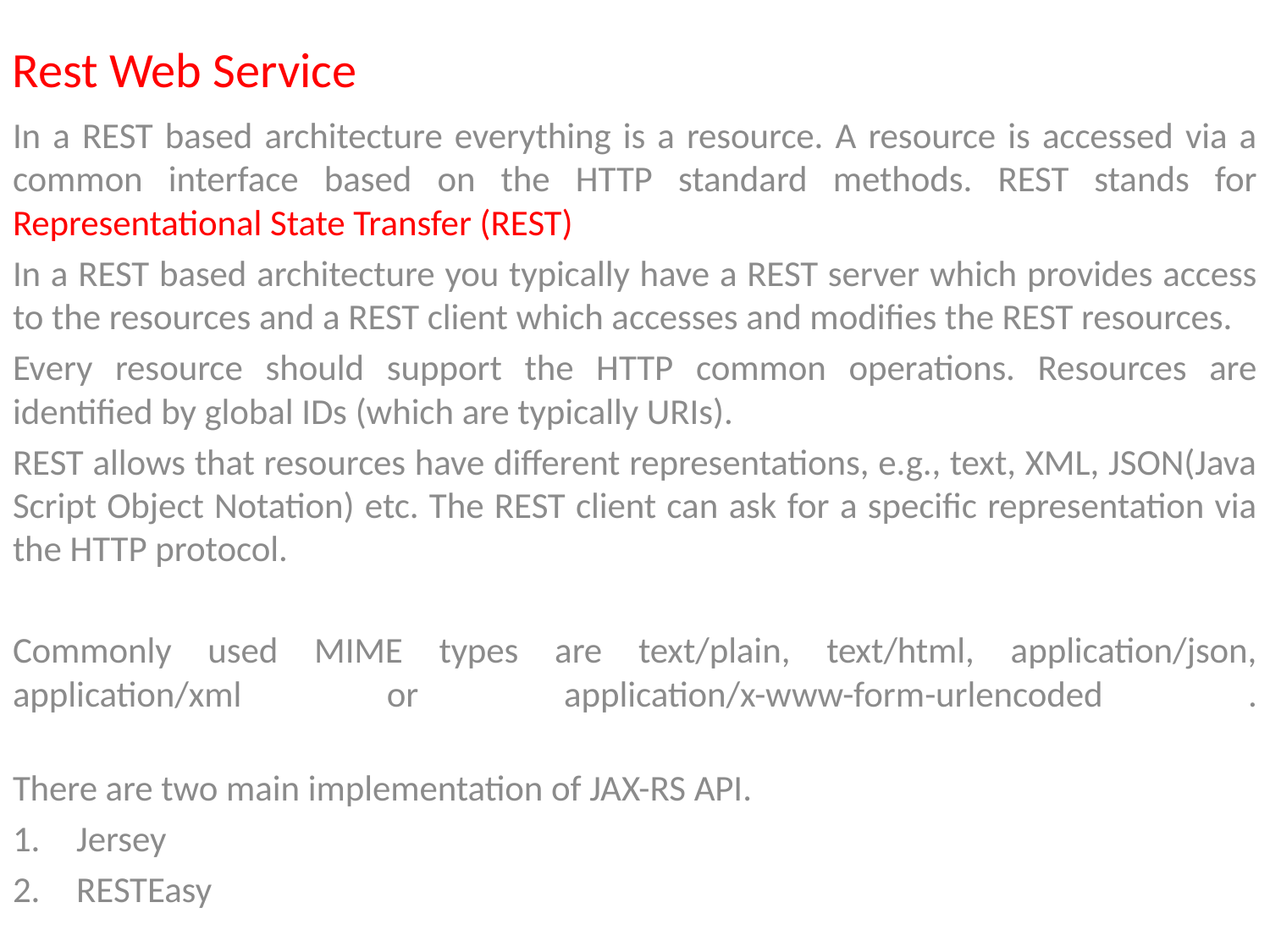

Rest Web Service
In a REST based architecture everything is a resource. A resource is accessed via a common interface based on the HTTP standard methods. REST stands for Representational State Transfer (REST)
In a REST based architecture you typically have a REST server which provides access to the resources and a REST client which accesses and modifies the REST resources.
Every resource should support the HTTP common operations. Resources are identified by global IDs (which are typically URIs).
REST allows that resources have different representations, e.g., text, XML, JSON(Java Script Object Notation) etc. The REST client can ask for a specific representation via the HTTP protocol.

Commonly used MIME types are text/plain, text/html, application/json, application/xml or application/x-www-form-urlencoded .
There are two main implementation of JAX-RS API.
Jersey
RESTEasy